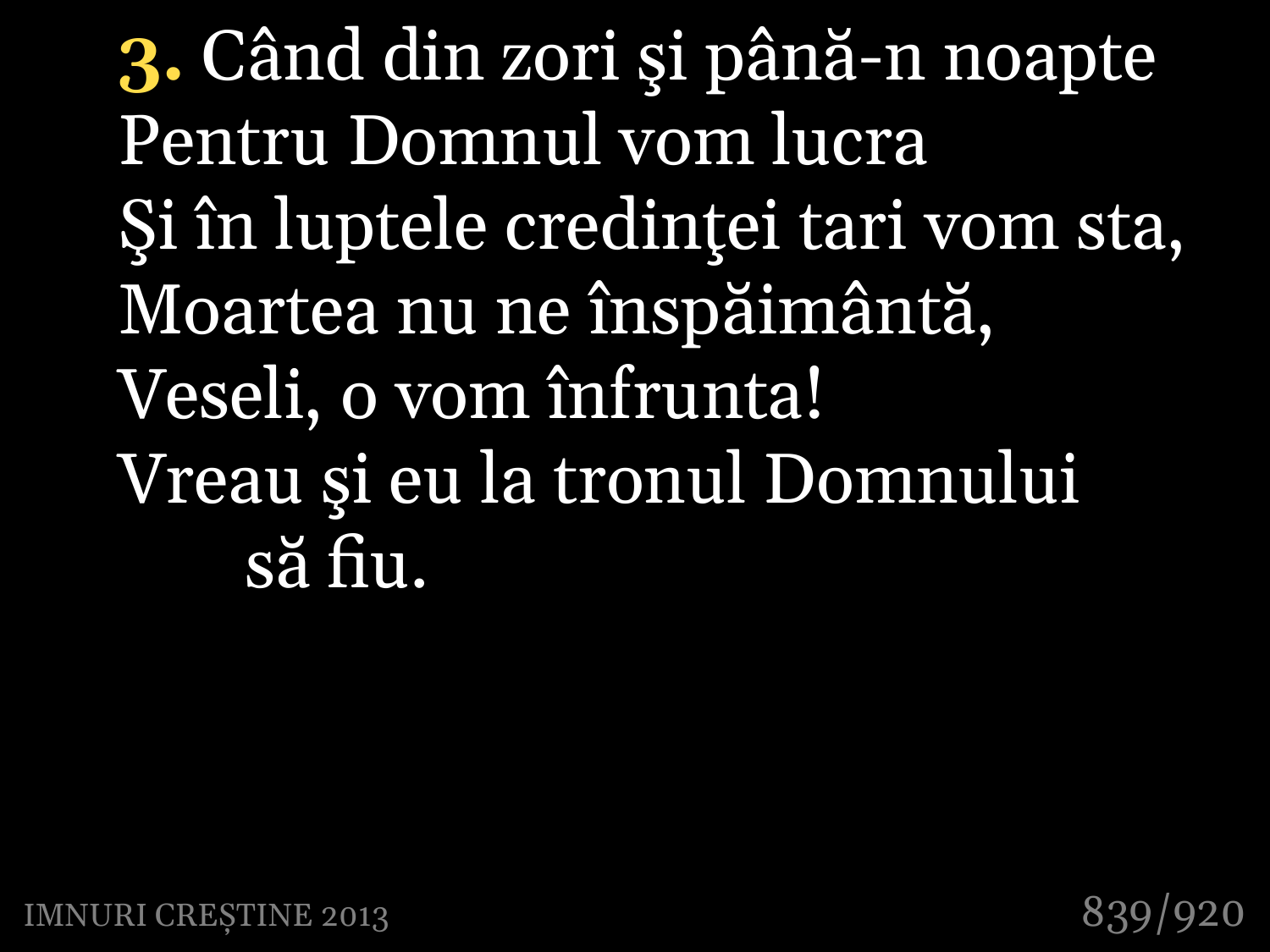

3. Când din zori şi până-n noapte
Pentru Domnul vom lucra
Şi în luptele credinţei tari vom sta,
Moartea nu ne înspăimântă,
Veseli, o vom înfrunta!
Vreau şi eu la tronul Domnului
	să fiu.
839/920
IMNURI CREȘTINE 2013